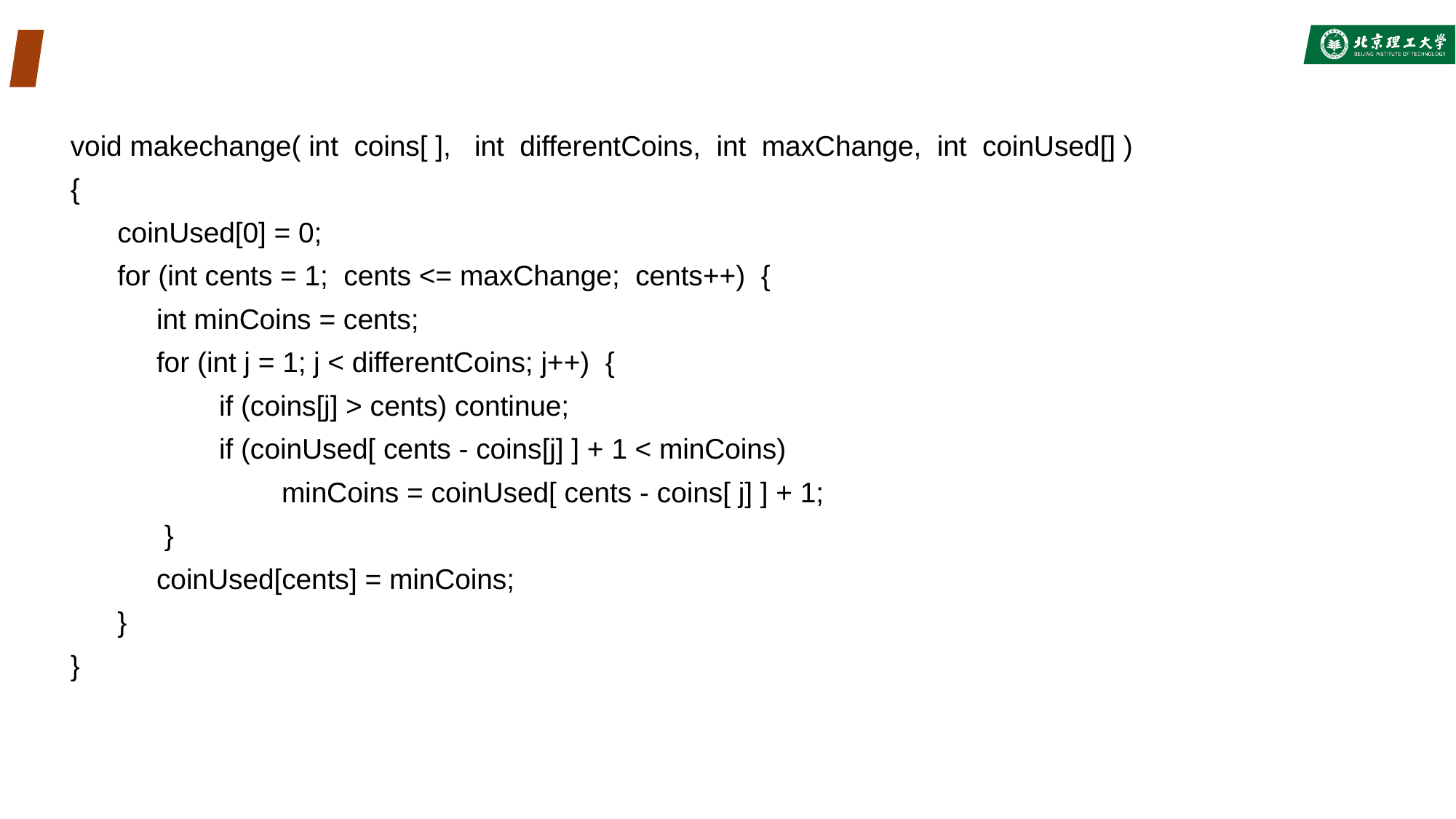

#
void makechange( int  coins[ ],   int  differentCoins,  int  maxChange,  int  coinUsed[] )
{
      coinUsed[0] = 0;
      for (int cents = 1;  cents <= maxChange;  cents++)  {
           int minCoins = cents;
           for (int j = 1; j < differentCoins; j++)  {
                   if (coins[j] > cents) continue;
                   if (coinUsed[ cents - coins[j] ] + 1 < minCoins)
                           minCoins = coinUsed[ cents - coins[ j] ] + 1;
            }
           coinUsed[cents] = minCoins;
      }
}